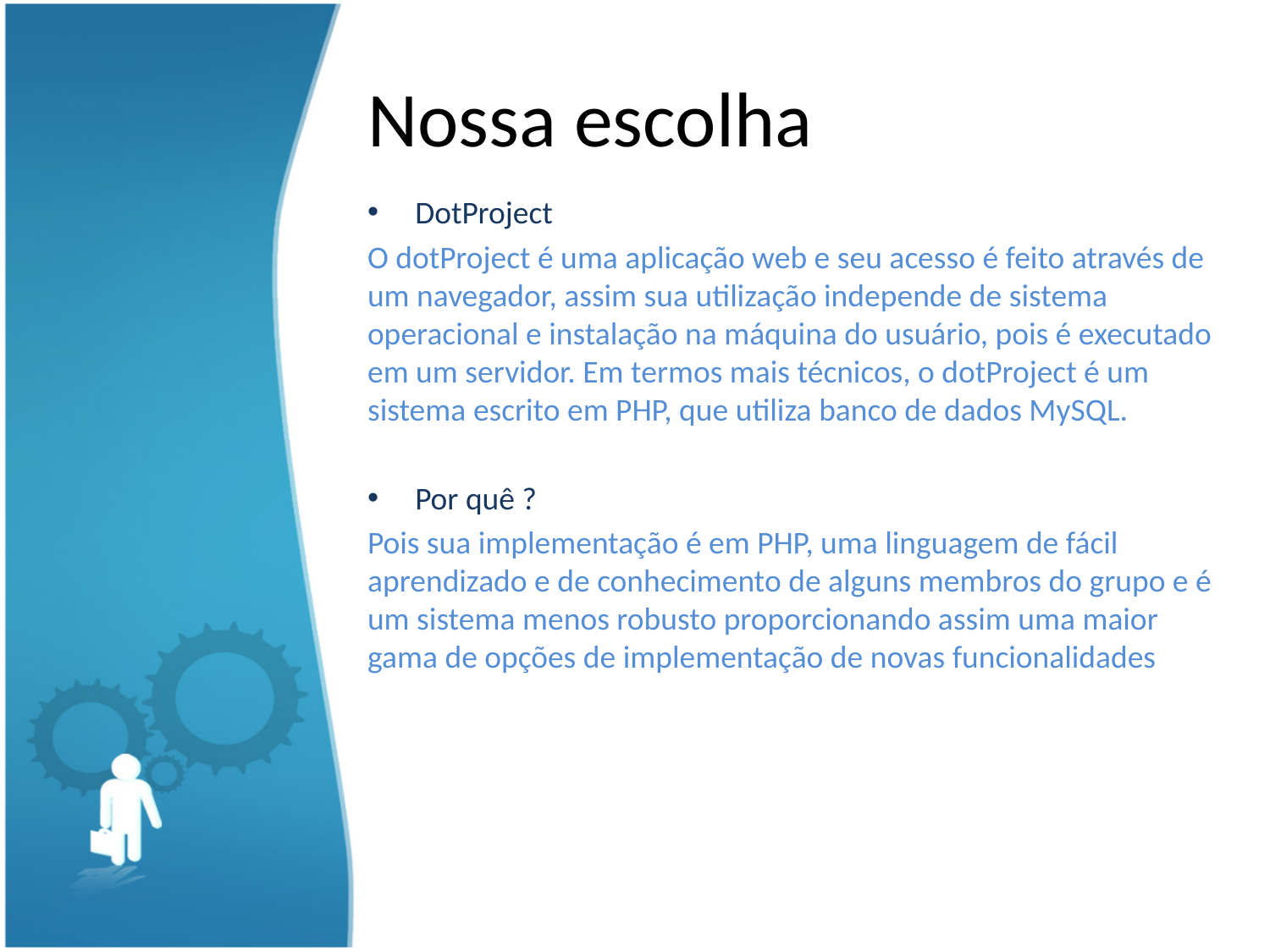

# Nossa escolha
DotProject
O dotProject é uma aplicação web e seu acesso é feito através de um navegador, assim sua utilização independe de sistema operacional e instalação na máquina do usuário, pois é executado em um servidor. Em termos mais técnicos, o dotProject é um sistema escrito em PHP, que utiliza banco de dados MySQL.

Por quê ?
Pois sua implementação é em PHP, uma linguagem de fácil aprendizado e de conhecimento de alguns membros do grupo e é um sistema menos robusto proporcionando assim uma maior gama de opções de implementação de novas funcionalidades